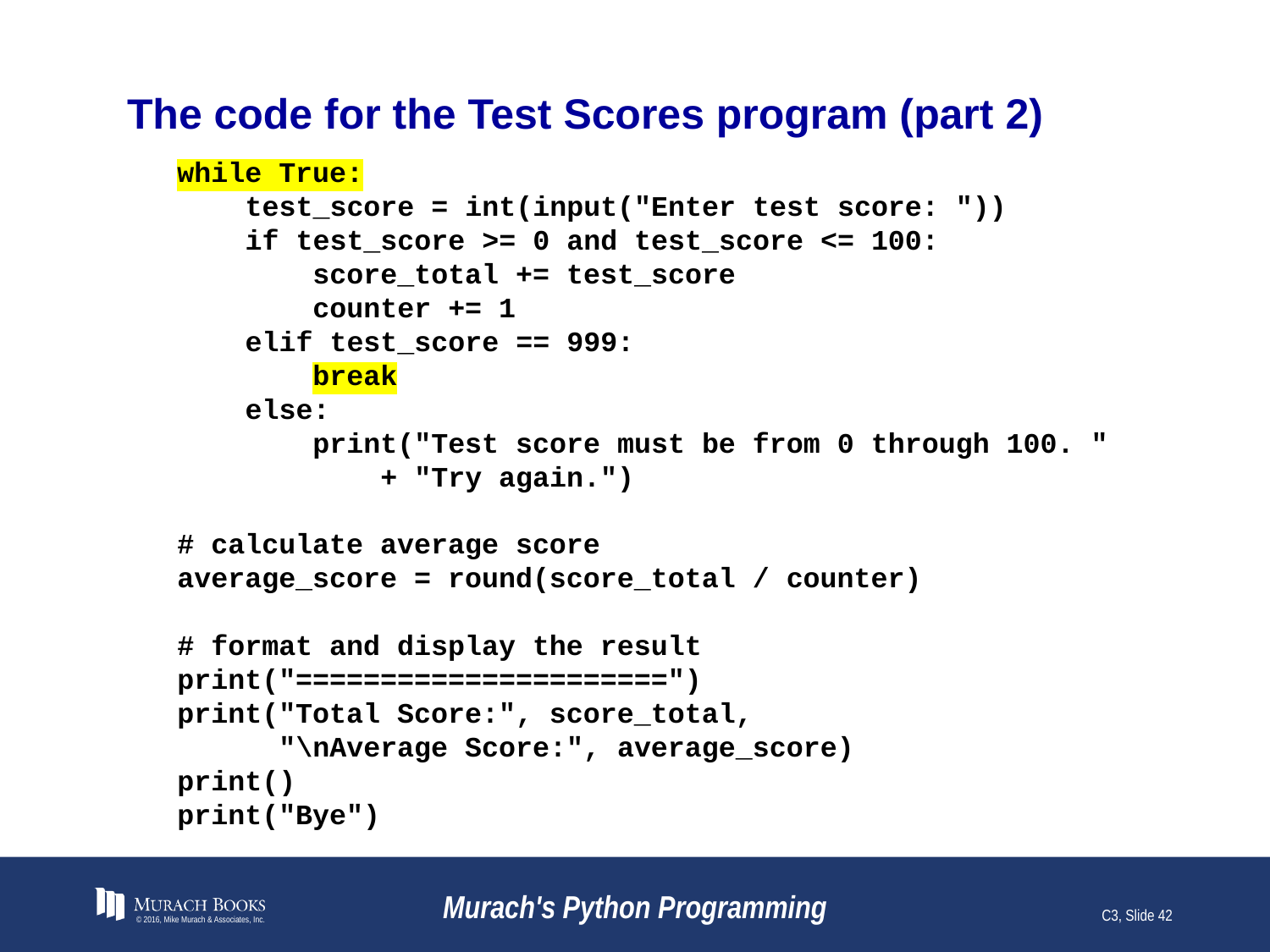

# The code for the Test Scores program (part 2)
while True:
    test_score = int(input("Enter test score: "))
    if test_score >= 0 and test_score <= 100:
        score_total += test_score
        counter += 1
    elif test_score == 999:
        break
    else:
        print("Test score must be from 0 through 100. "
            + "Try again.")

# calculate average score
average_score = round(score_total / counter)

# format and display the result
print("======================")
print("Total Score:", score_total,
      "\nAverage Score:", average_score)
print()
print("Bye")

© 2016, Mike Murach & Associates, Inc.
Murach's Python Programming

C3, Slide 42